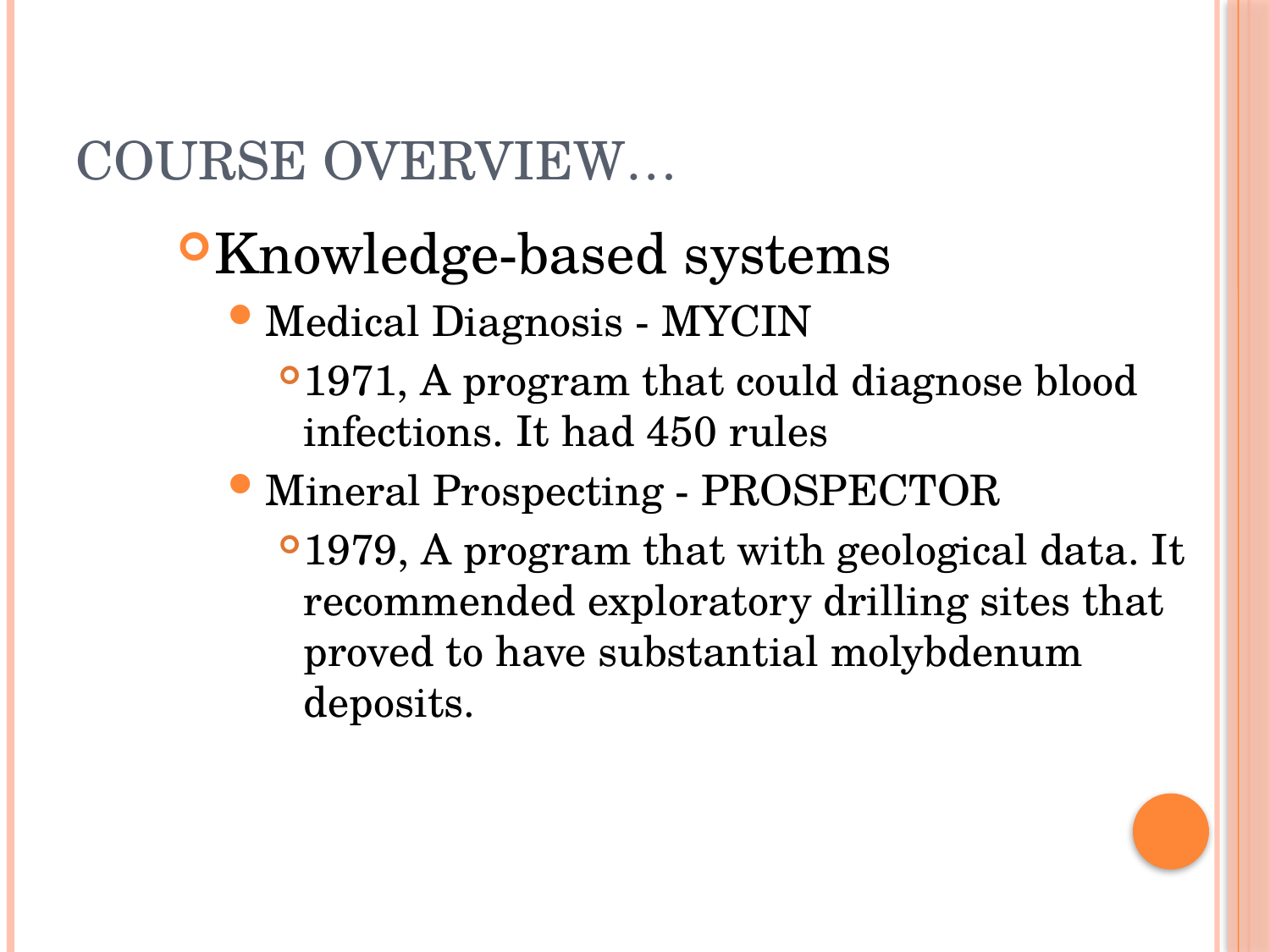

Course Overview…
Knowledge-based systems
Medical Diagnosis - MYCIN
1971, A program that could diagnose blood infections. It had 450 rules
Mineral Prospecting - PROSPECTOR
1979, A program that with geological data. It recommended exploratory drilling sites that proved to have substantial molybdenum deposits.

37